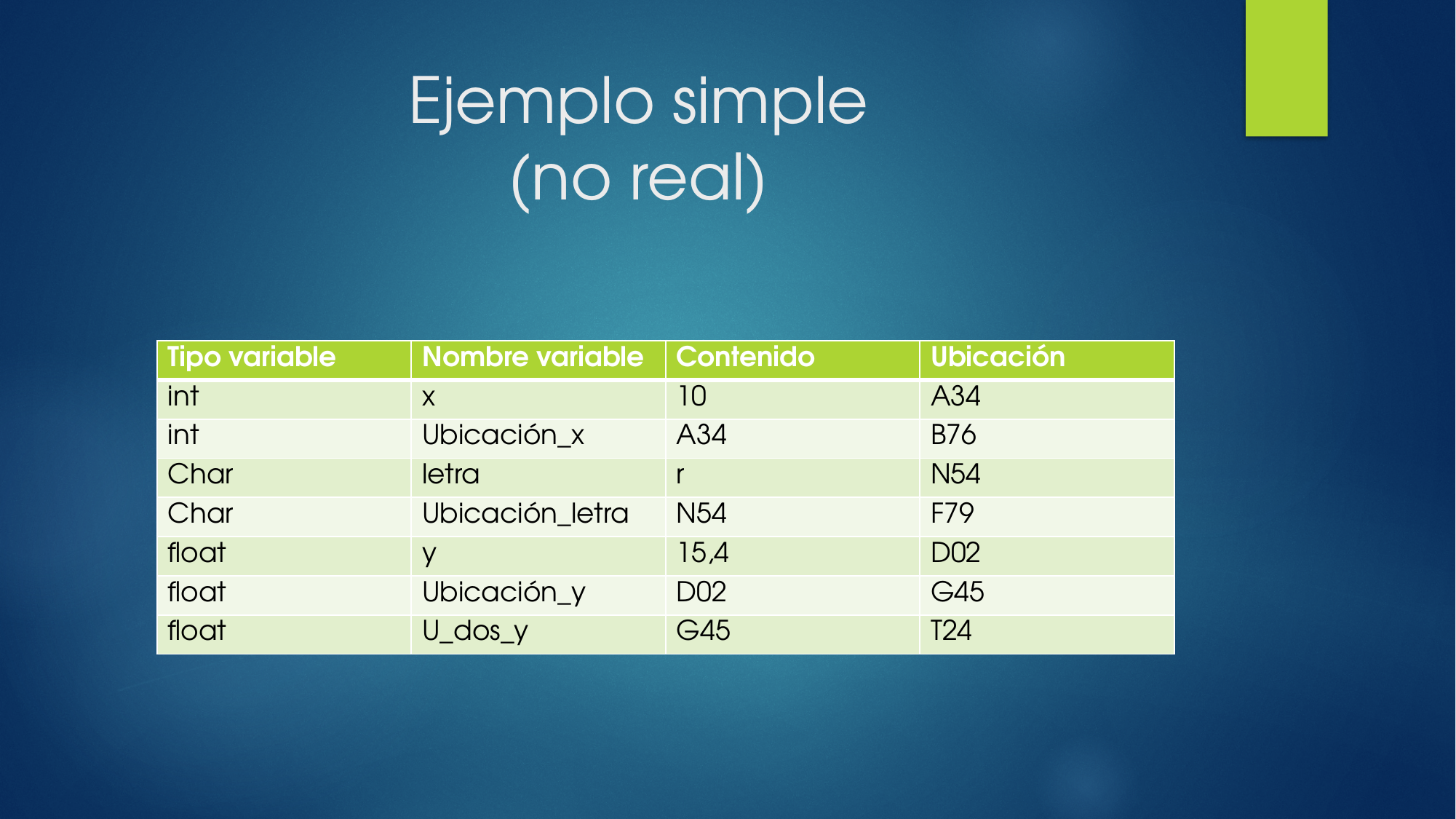

# Ejemplo simple (no real)

| Tipo variable | Nombre variable | Contenido | Ubicación |
| --- | --- | --- | --- |
| int | x | 10 | A34 |
| int | Ubicación\_x | A34 | B76 |
| Char | letra | r | N54 |
| Char | Ubicación\_letra | N54 | F79 |
| float | y | 15,4 | D02 |
| float | Ubicación\_y | D02 | G45 |
| float | U\_dos\_y | G45 | T24 |